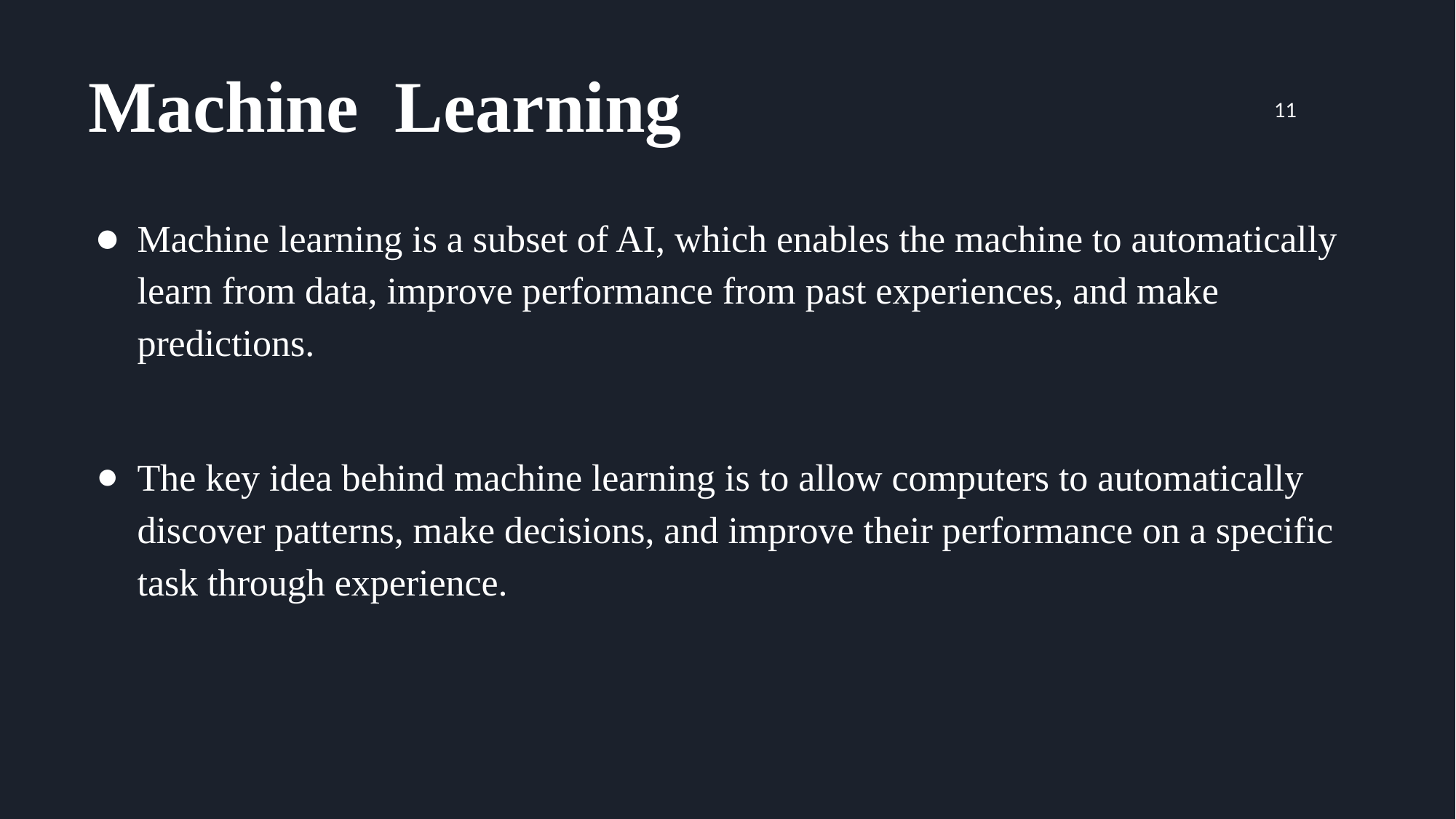

11
# Machine  Learning
Machine learning is a subset of AI, which enables the machine to automatically learn from data, improve performance from past experiences, and make predictions.

The key idea behind machine learning is to allow computers to automatically discover patterns, make decisions, and improve their performance on a specific task through experience.